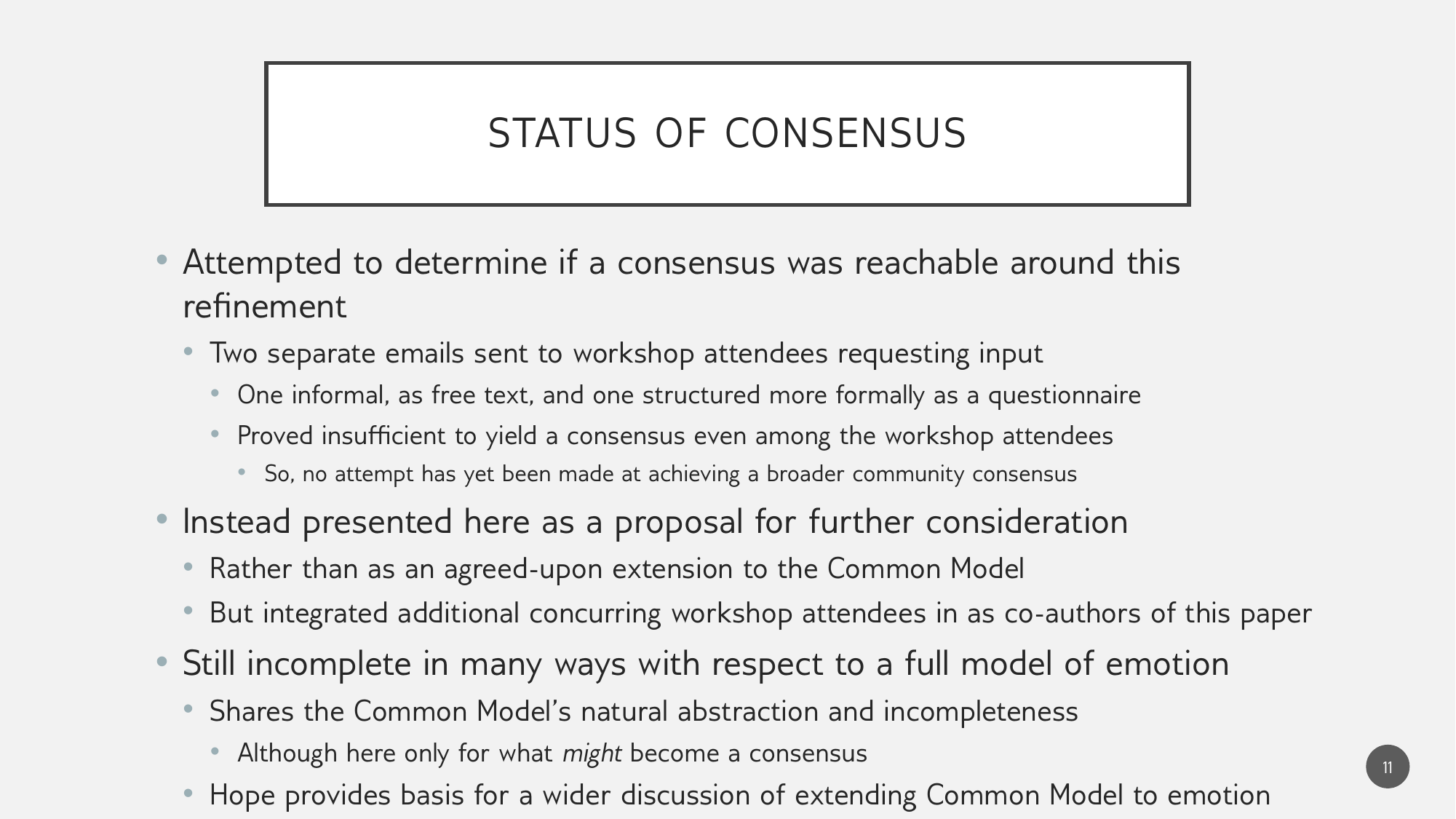

# Status of Consensus
Attempted to determine if a consensus was reachable around this refinement
Two separate emails sent to workshop attendees requesting input
One informal, as free text, and one structured more formally as a questionnaire
Proved insufficient to yield a consensus even among the workshop attendees
So, no attempt has yet been made at achieving a broader community consensus
Instead presented here as a proposal for further consideration
Rather than as an agreed-upon extension to the Common Model
But integrated additional concurring workshop attendees in as co-authors of this paper
Still incomplete in many ways with respect to a full model of emotion
Shares the Common Model’s natural abstraction and incompleteness
Although here only for what might become a consensus
Hope provides basis for a wider discussion of extending Common Model to emotion

11